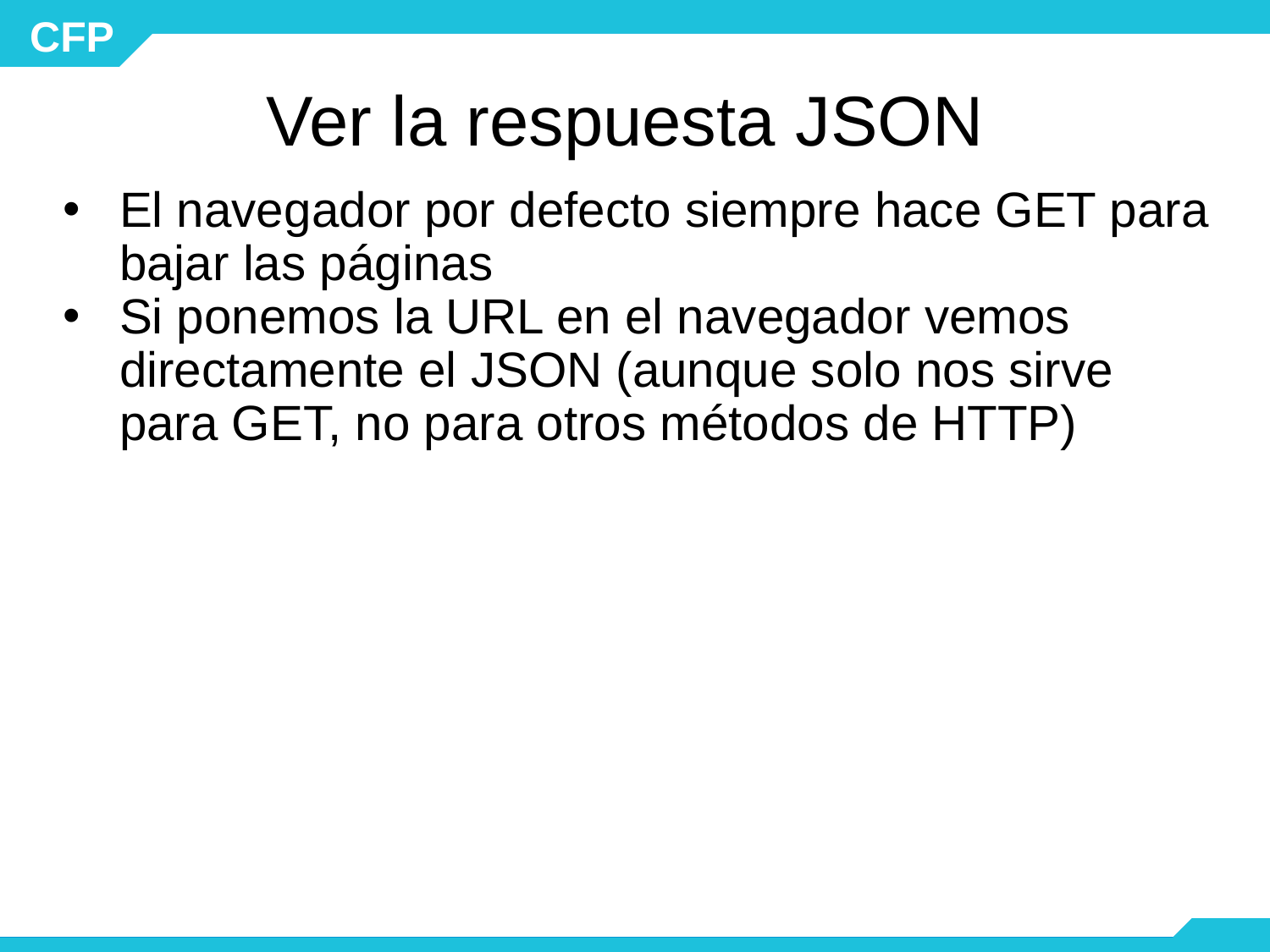

# Ver la respuesta JSON
El navegador por defecto siempre hace GET para bajar las páginas
Si ponemos la URL en el navegador vemos directamente el JSON (aunque solo nos sirve para GET, no para otros métodos de HTTP)